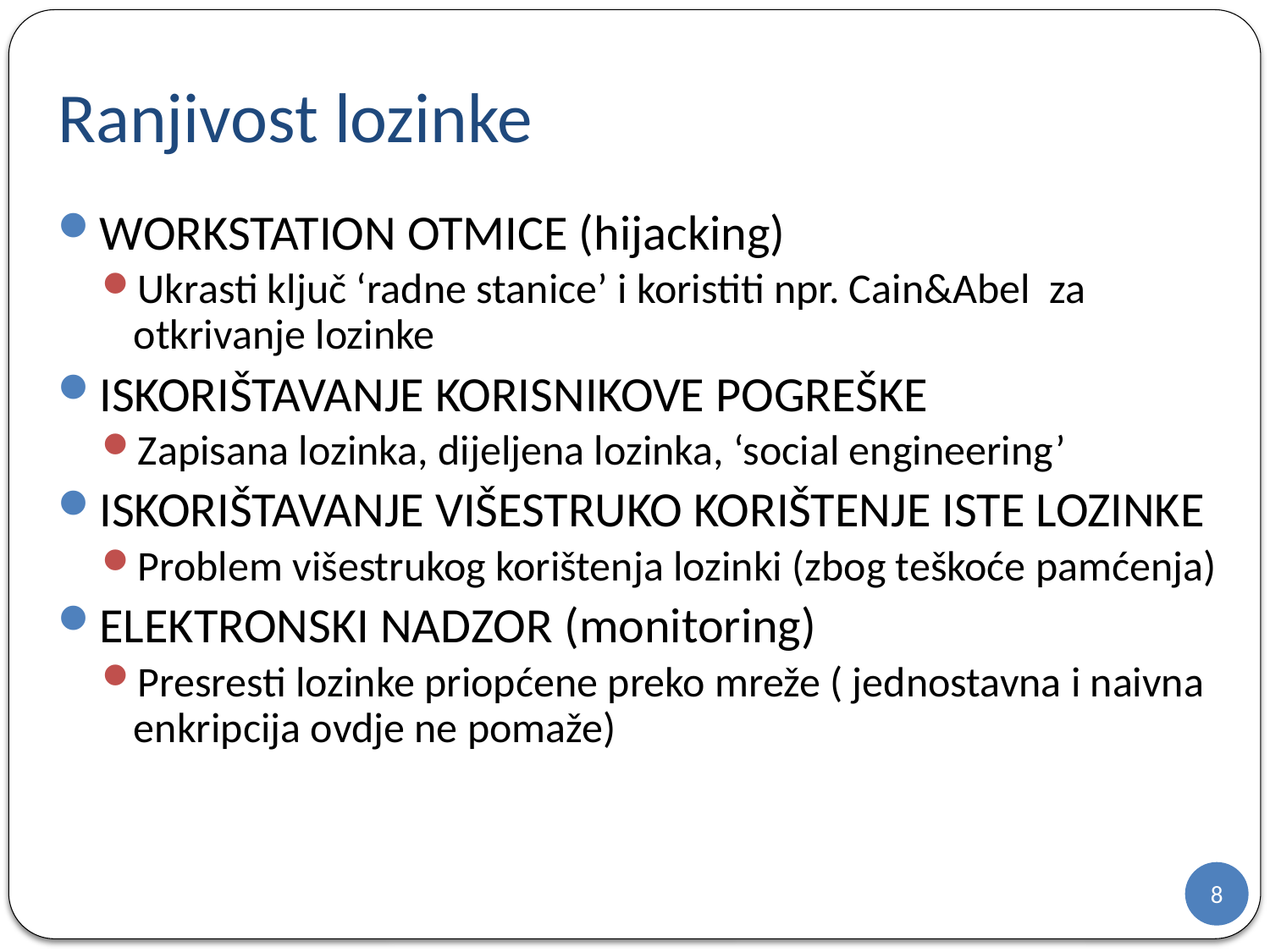

# Ranjivost lozinke
WORKSTATION OTMICE (hijacking)
Ukrasti ključ ‘radne stanice’ i koristiti npr. Cain&Abel  za otkrivanje lozinke
ISKORIŠTAVANJE KORISNIKOVE POGREŠKE
Zapisana lozinka, dijeljena lozinka, ‘social engineering’
ISKORIŠTAVANJE VIŠESTRUKO KORIŠTENJE ISTE LOZINKE
Problem višestrukog korištenja lozinki (zbog teškoće pamćenja)
ELEKTRONSKI NADZOR (monitoring)
Presresti lozinke priopćene preko mreže ( jednostavna i naivna enkripcija ovdje ne pomaže)
8